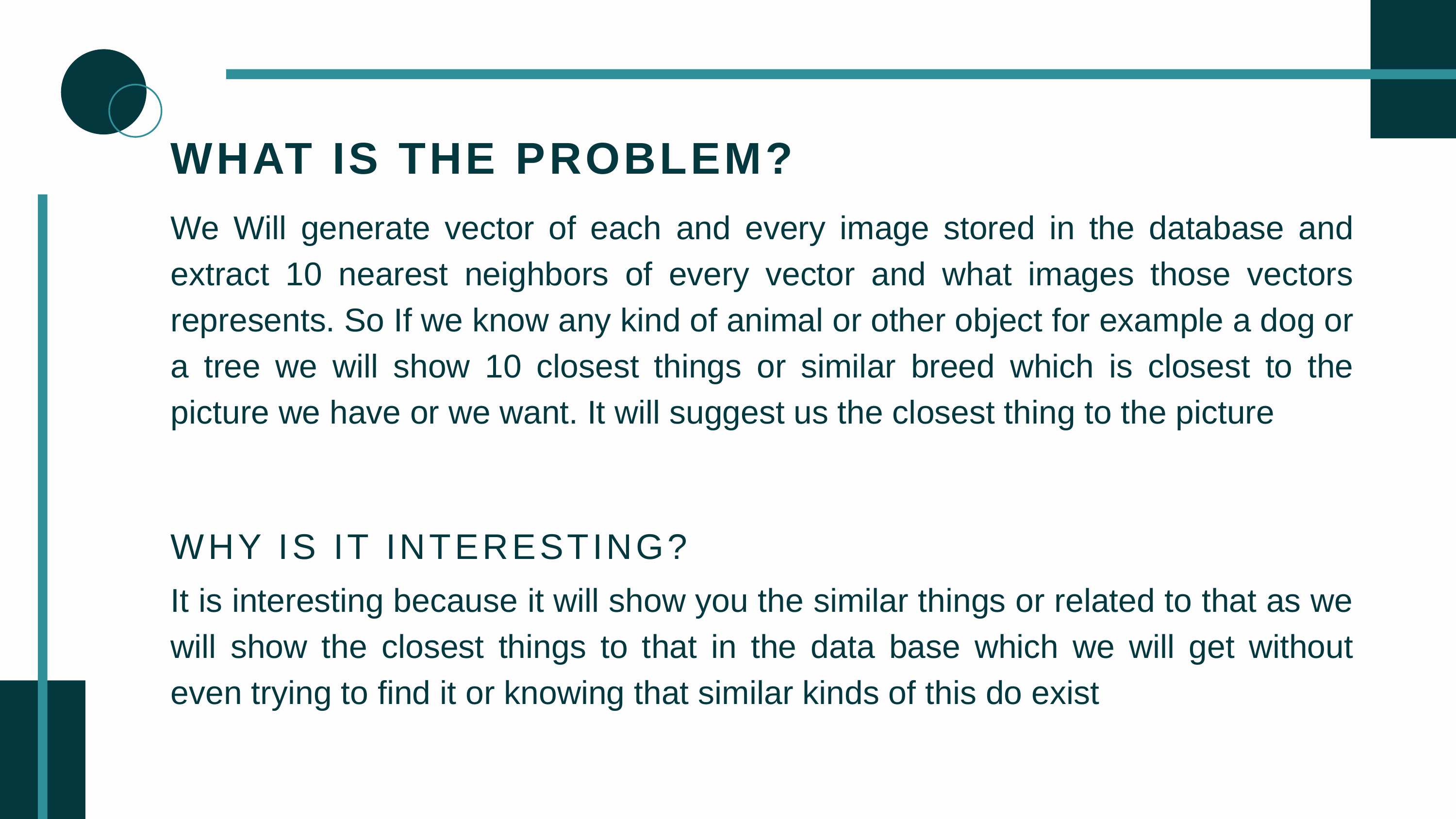

WHAT IS THE PROBLEM?

We Will generate vector of each and every image stored in the database and extract 10 nearest neighbors of every vector and what images those vectors represents. So If we know any kind of animal or other object for example a dog or a tree we will show 10 closest things or similar breed which is closest to the picture we have or we want. It will suggest us the closest thing to the picture
WHY IS IT INTERESTING?
It is interesting because it will show you the similar things or related to that as we will show the closest things to that in the data base which we will get without even trying to find it or knowing that similar kinds of this do exist